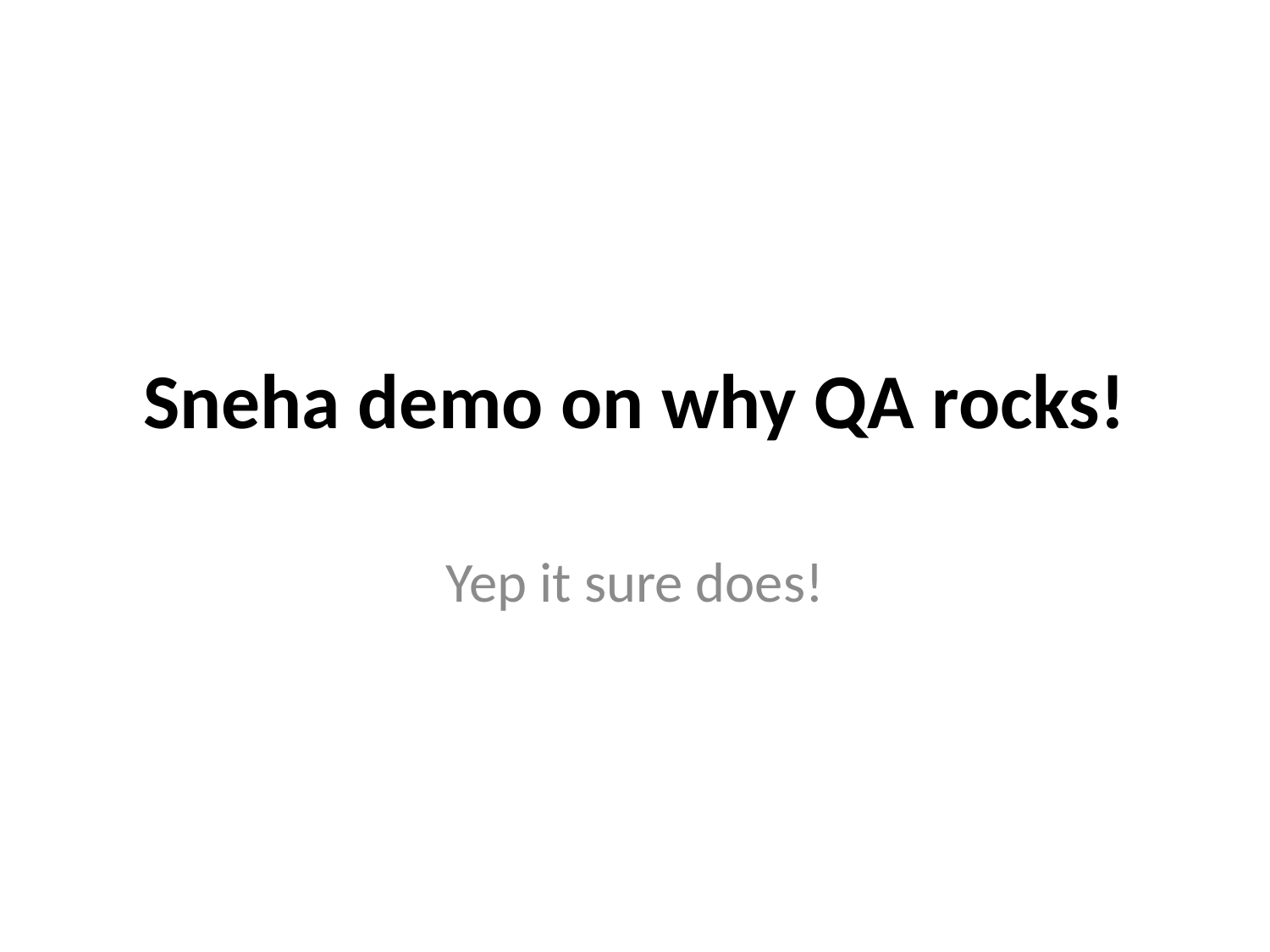

# Sneha demo on why QA rocks!
Yep it sure does!